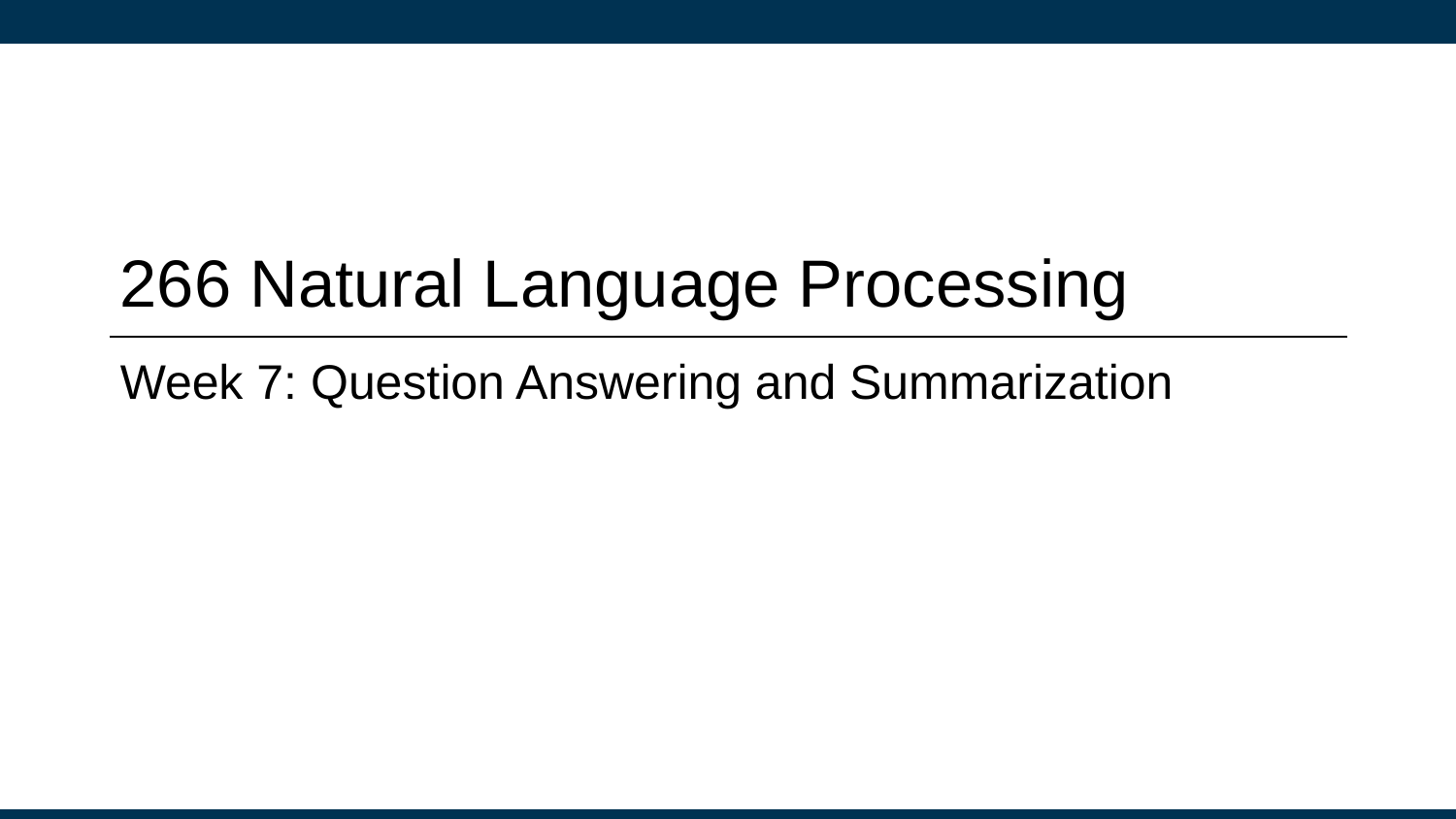

# 266 Natural Language Processing
Week 7: Question Answering and Summarization